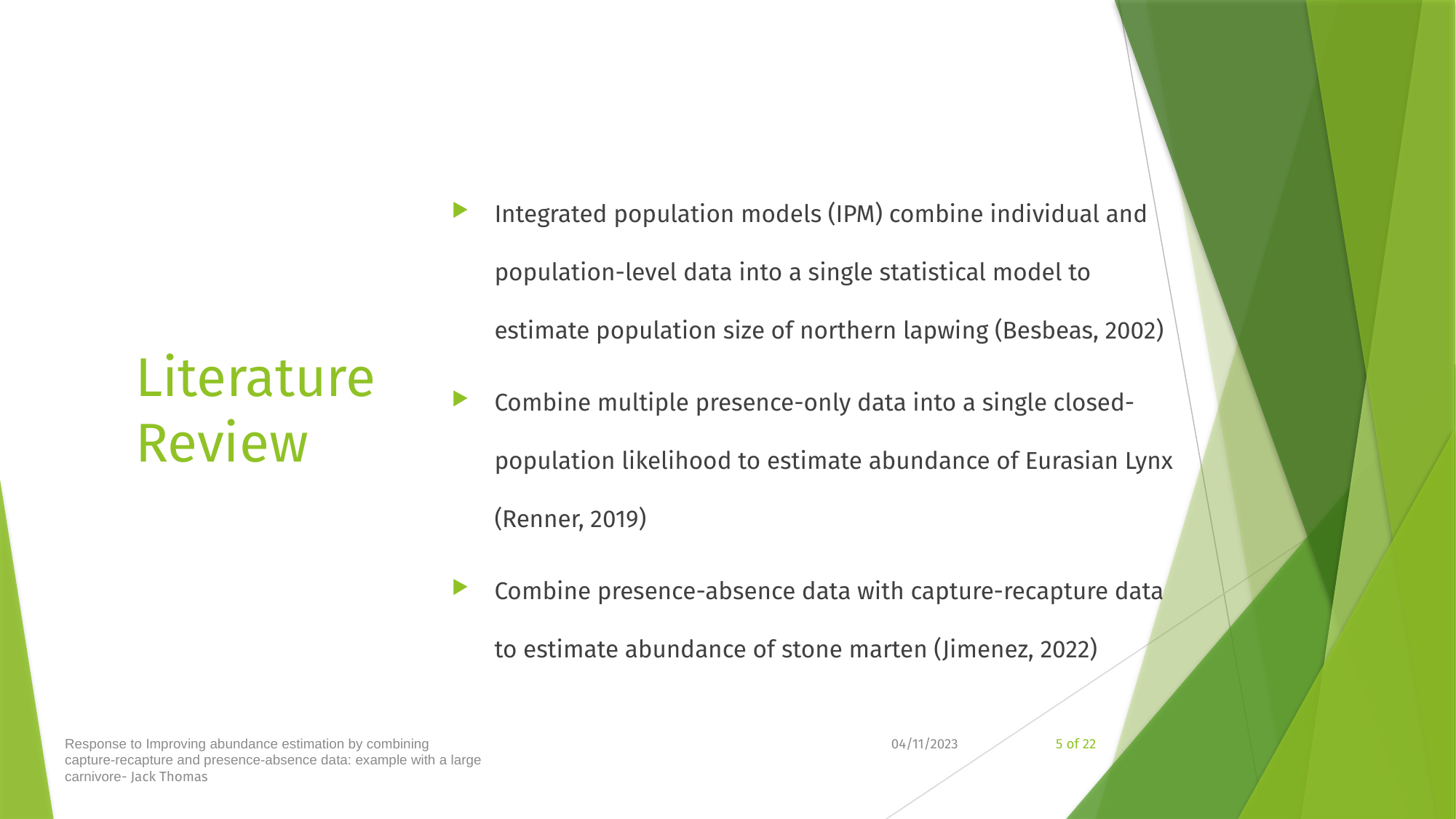

# Literature Review
Integrated population models (IPM) combine individual and population-level data into a single statistical model to estimate population size of northern lapwing (Besbeas, 2002)
Combine multiple presence-only data into a single closed-population likelihood to estimate abundance of Eurasian Lynx (Renner, 2019)
Combine presence-absence data with capture-recapture data to estimate abundance of stone marten (Jimenez, 2022)
Response to Improving abundance estimation by combining
capture-recapture and presence-absence data: example with a large
carnivore- Jack Thomas
04/11/2023
5 of 22